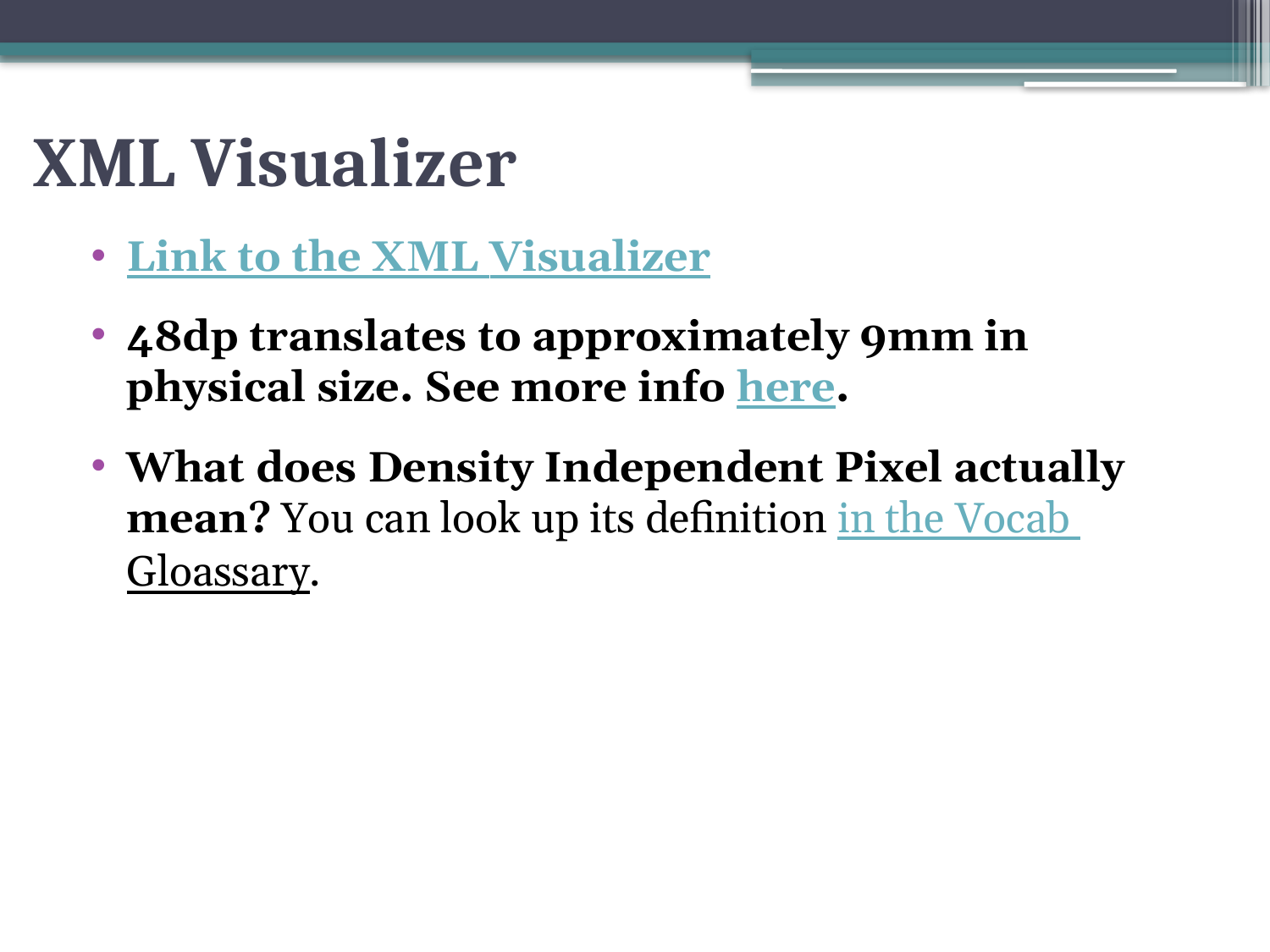

# XML Visualizer
Link to the XML Visualizer
48dp translates to approximately 9mm in physical size. See more info here.
What does Density Independent Pixel actually mean? You can look up its definition in the Vocab Gloassary.